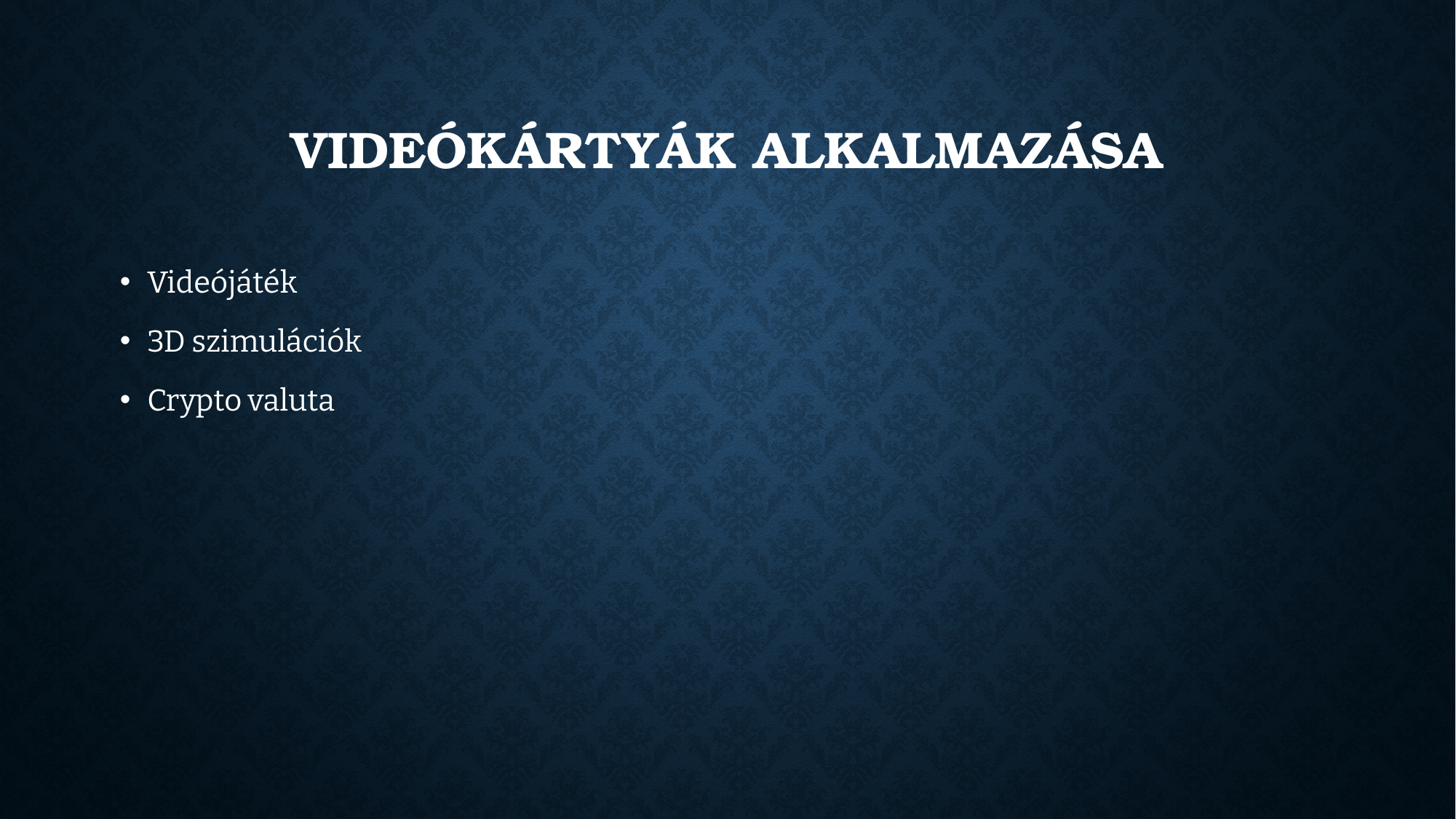

# Videókártyák Alkalmazása
Videójáték
3D szimulációk
Crypto valuta